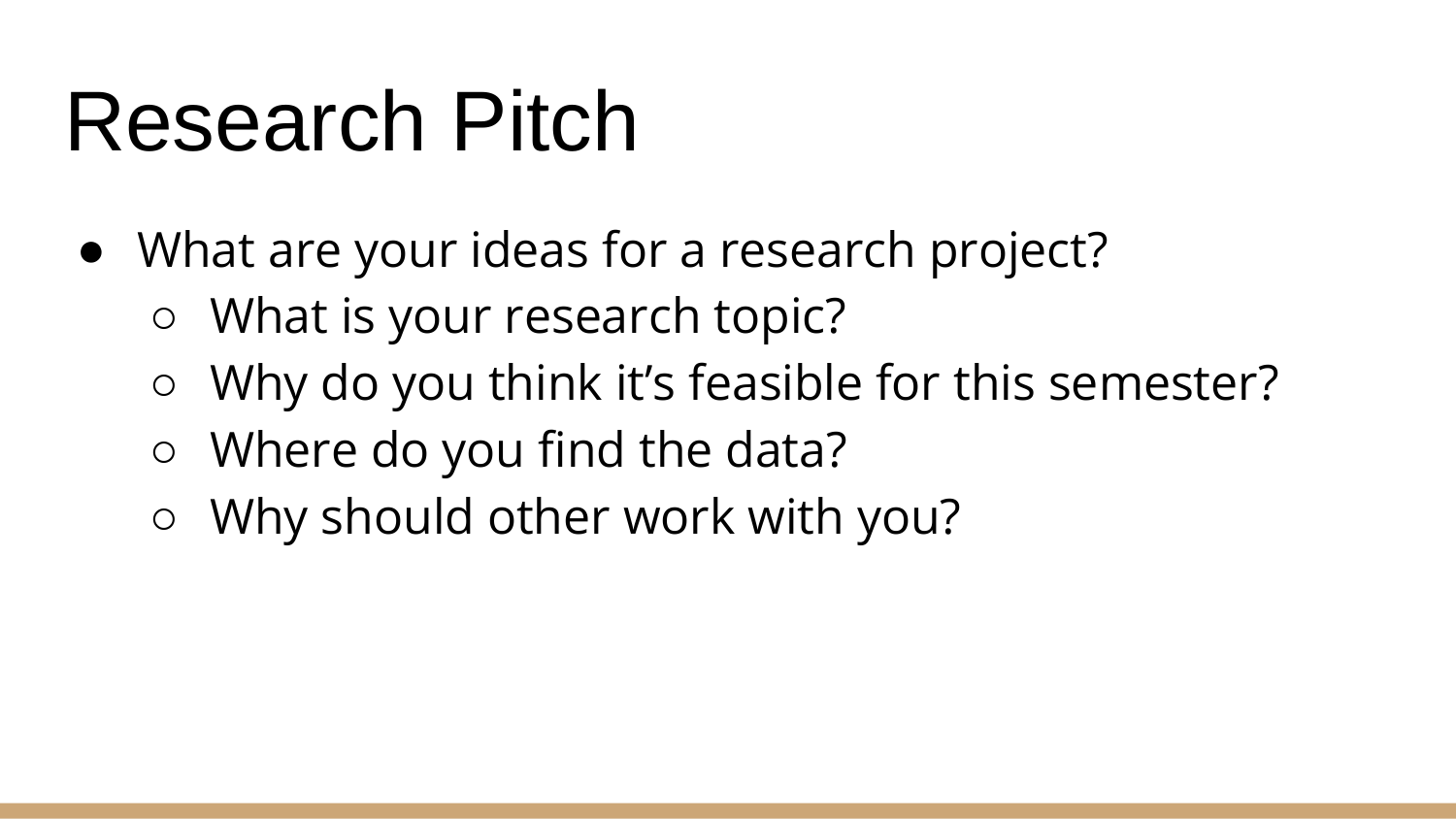

# Research Pitch
What are your ideas for a research project?
What is your research topic?
Why do you think it’s feasible for this semester?
Where do you find the data?
Why should other work with you?